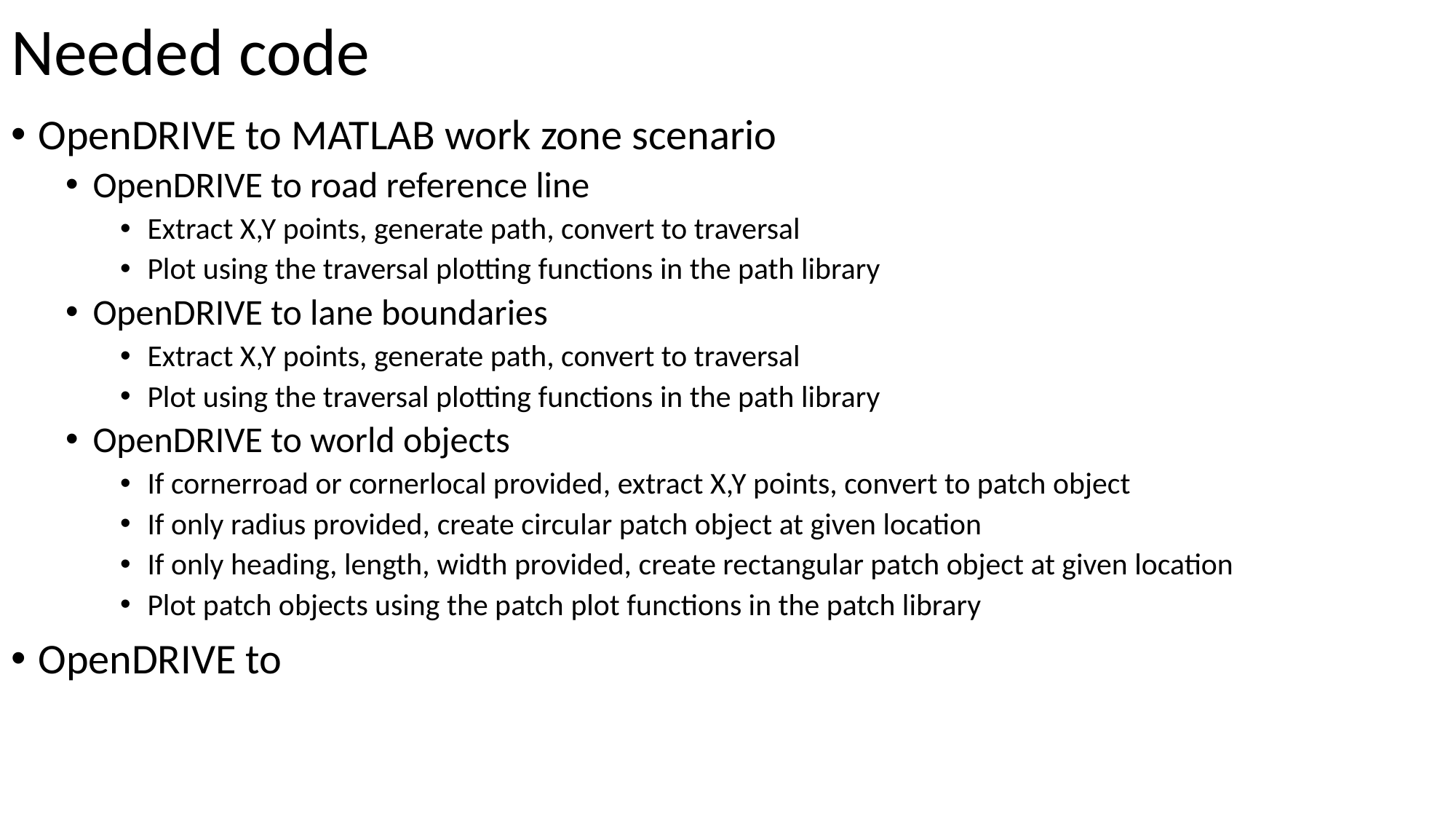

# Needed code
OpenDRIVE to MATLAB work zone scenario
OpenDRIVE to road reference line
Extract X,Y points, generate path, convert to traversal
Plot using the traversal plotting functions in the path library
OpenDRIVE to lane boundaries
Extract X,Y points, generate path, convert to traversal
Plot using the traversal plotting functions in the path library
OpenDRIVE to world objects
If cornerroad or cornerlocal provided, extract X,Y points, convert to patch object
If only radius provided, create circular patch object at given location
If only heading, length, width provided, create rectangular patch object at given location
Plot patch objects using the patch plot functions in the patch library
OpenDRIVE to